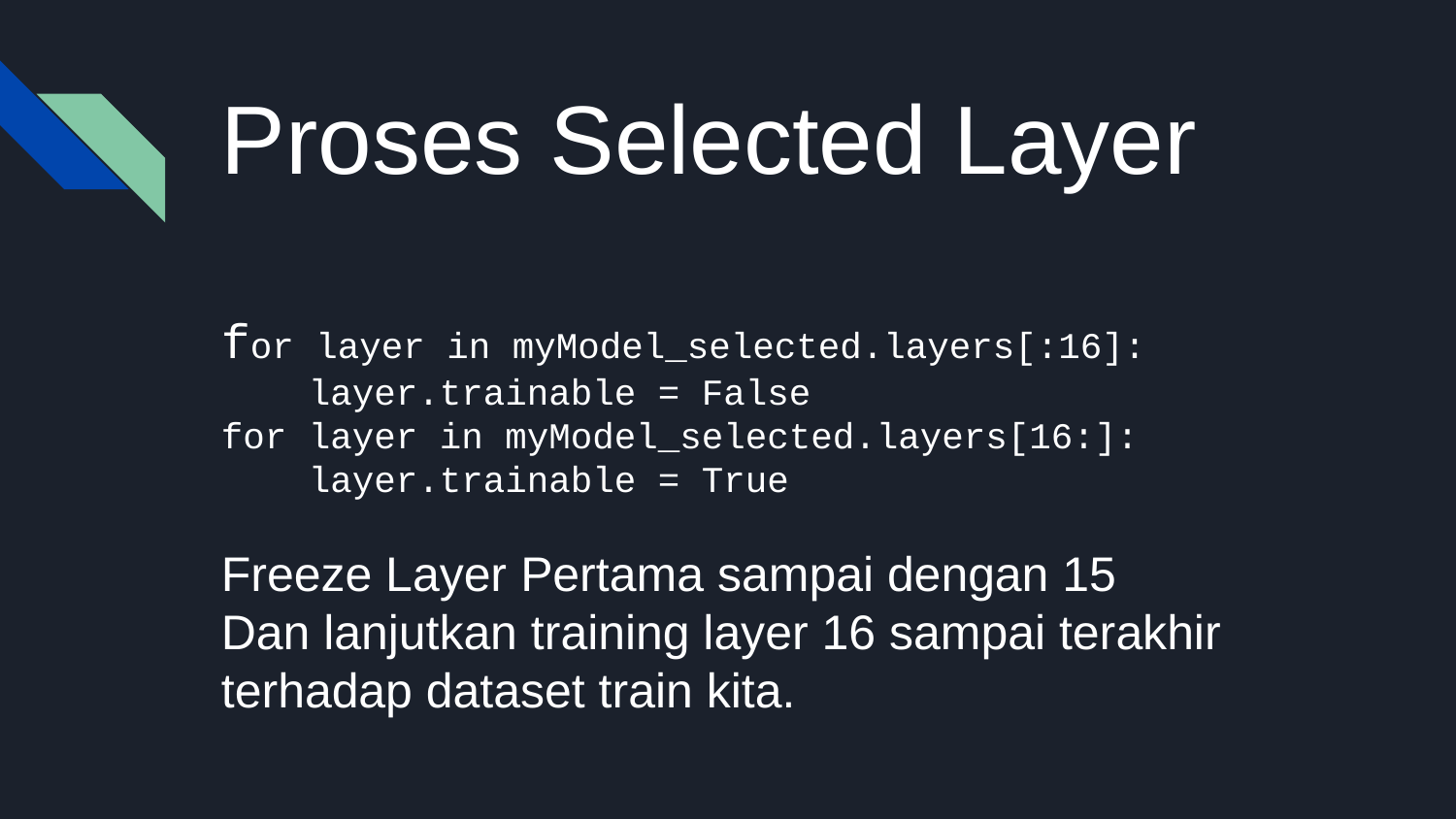

# Proses Selected Layer

for layer in myModel_selected.layers[:16]:
    layer.trainable = False
for layer in myModel_selected.layers[16:]:
    layer.trainable = True

Freeze Layer Pertama sampai dengan 15
Dan lanjutkan training layer 16 sampai terakhir terhadap dataset train kita.